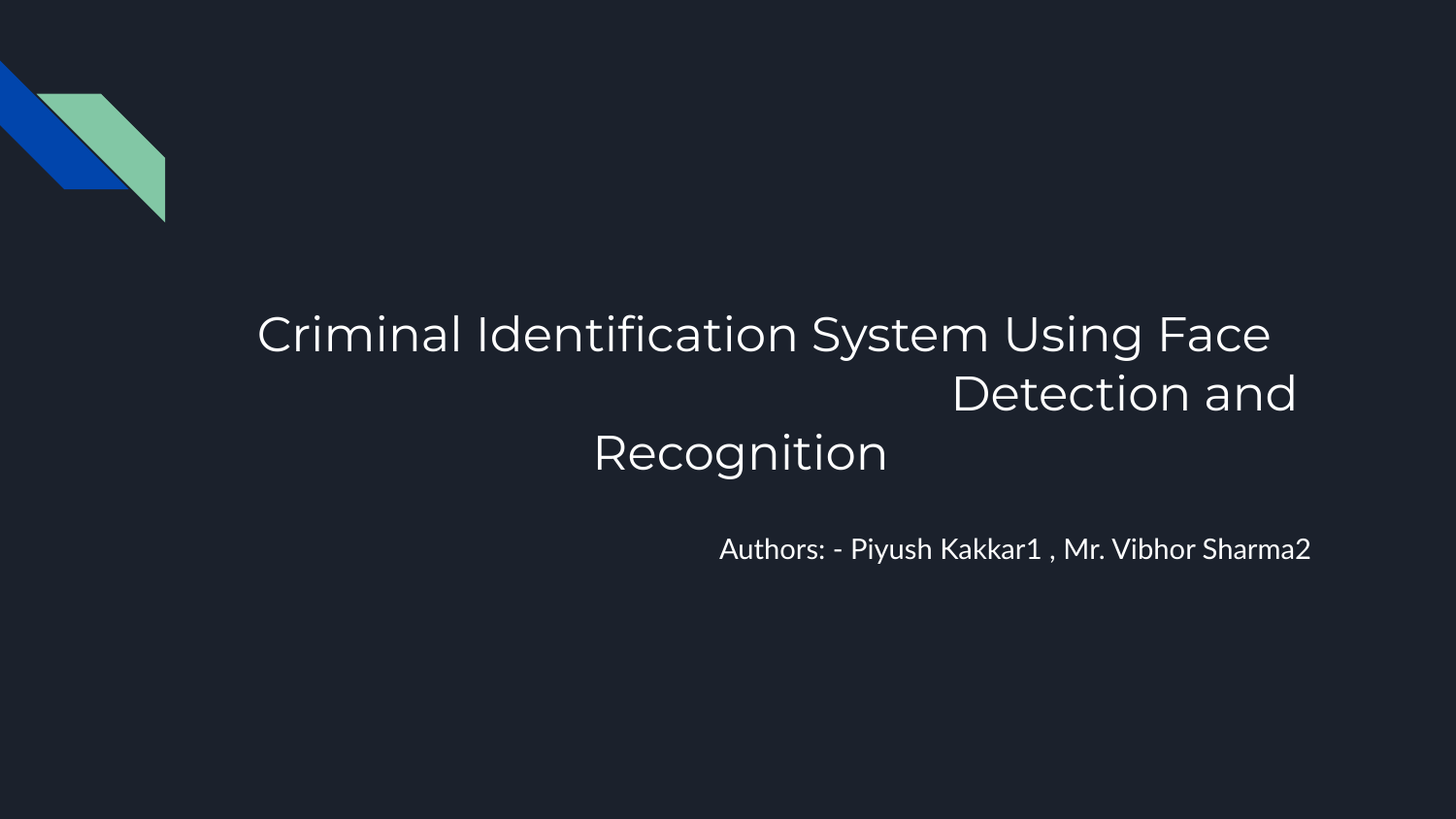

# Criminal Identification System Using Face                                                                Detection and Recognition
Authors: - Piyush Kakkar1 , Mr. Vibhor Sharma2